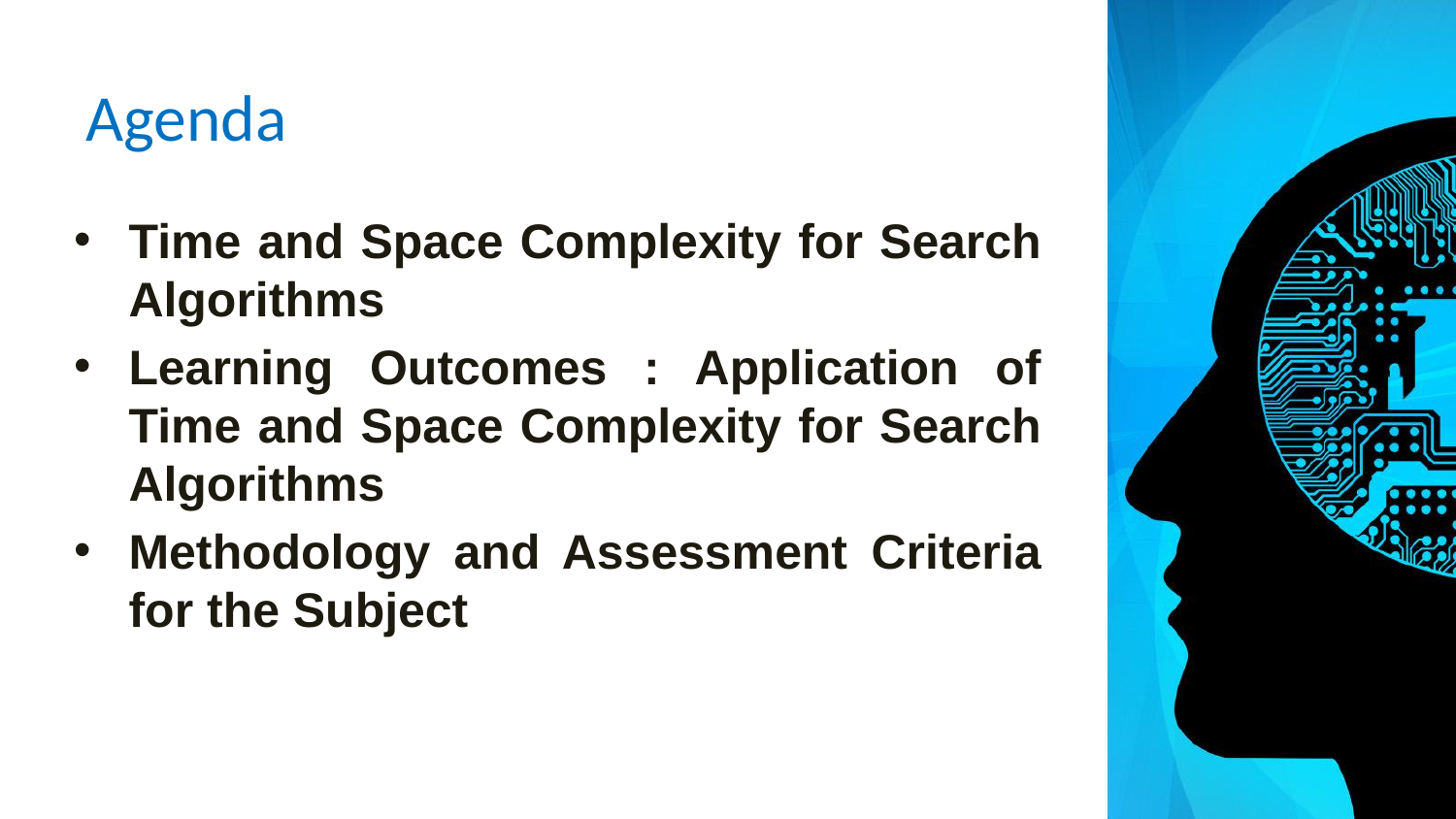

# Agenda
Time and Space Complexity for Search Algorithms
Learning Outcomes : Application of Time and Space Complexity for Search Algorithms
Methodology and Assessment Criteria for the Subject